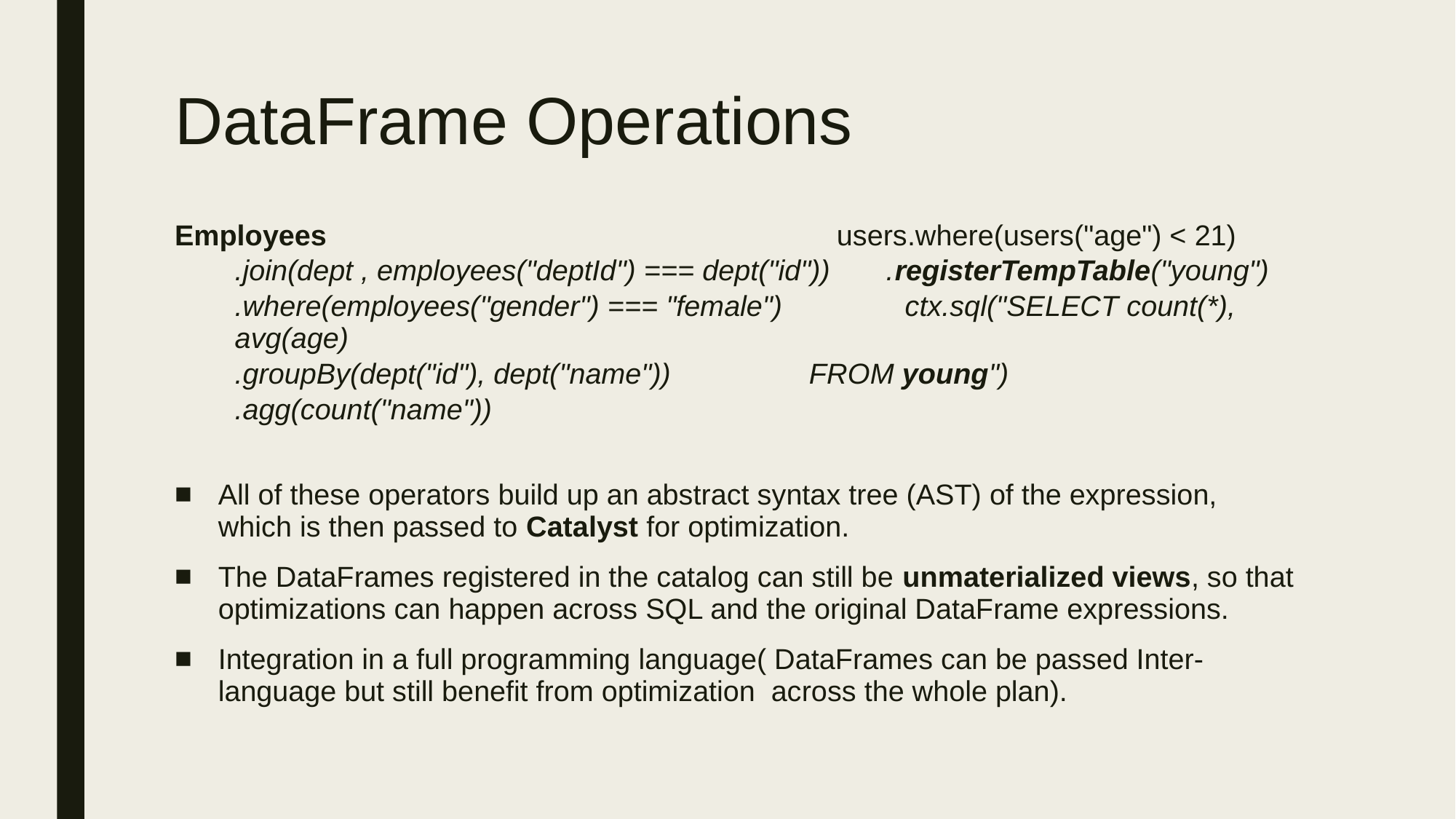

# DataFrame Operations
Employees					     users.where(users("age") < 21)
.join(dept , employees("deptId") === dept("id"))       .registerTempTable("young")
.where(employees("gender") === "female")	      ctx.sql("SELECT count(*), avg(age)
.groupBy(dept("id"), dept("name")) 		       FROM young")
.agg(count("name"))

All of these operators build up an abstract syntax tree (AST) of the expression, which is then passed to Catalyst for optimization.
The DataFrames registered in the catalog can still be unmaterialized views, so that optimizations can happen across SQL and the original DataFrame expressions.
Integration in a full programming language( DataFrames can be passed Inter-language but still benefit from optimization  across the whole plan).